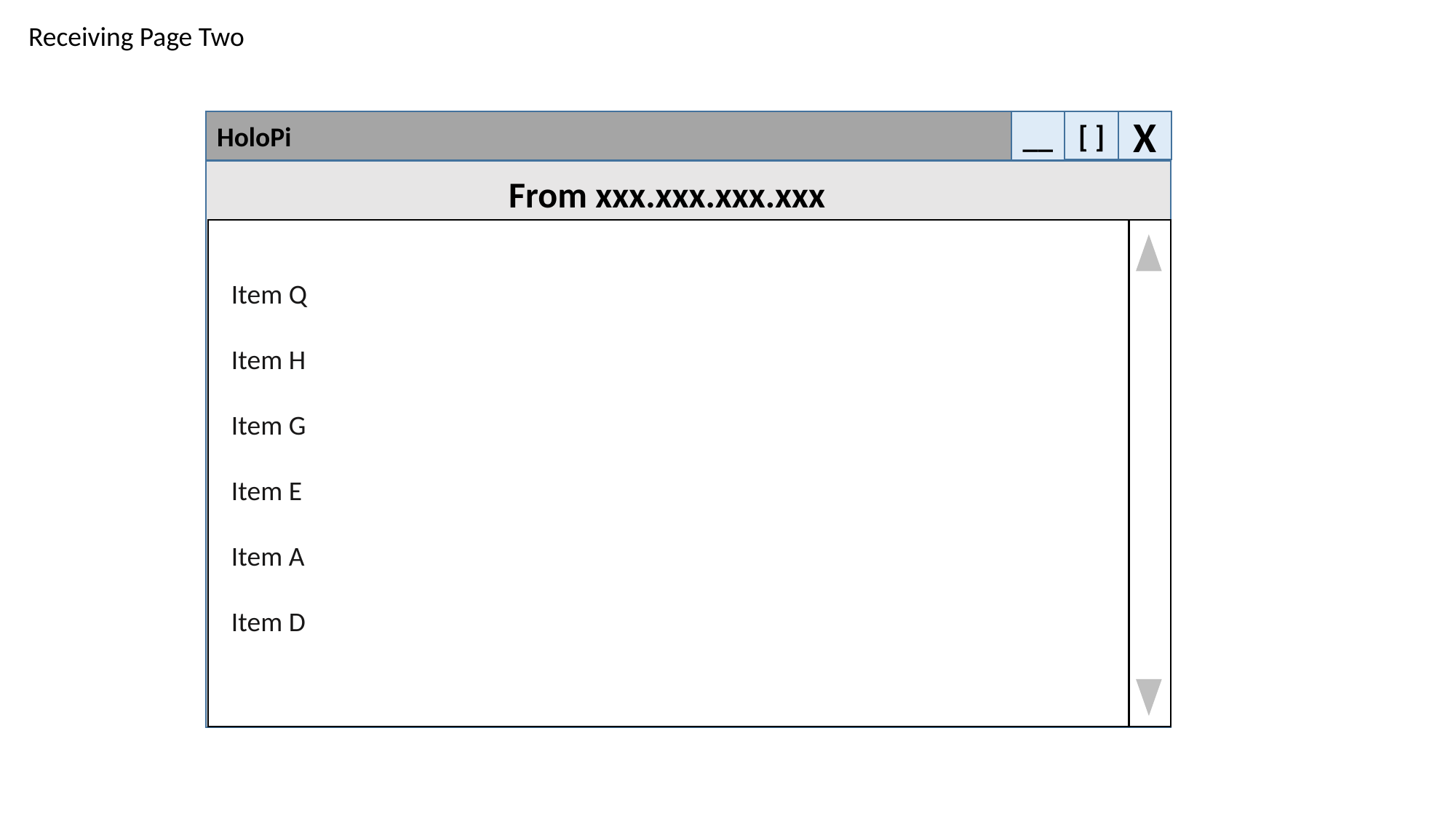

Receiving Page Two
[ ]
X
__
HoloPi

From xxx.xxx.xxx.xxx
  Item Q

  Item H

  Item G

  Item E

  Item A

  Item D